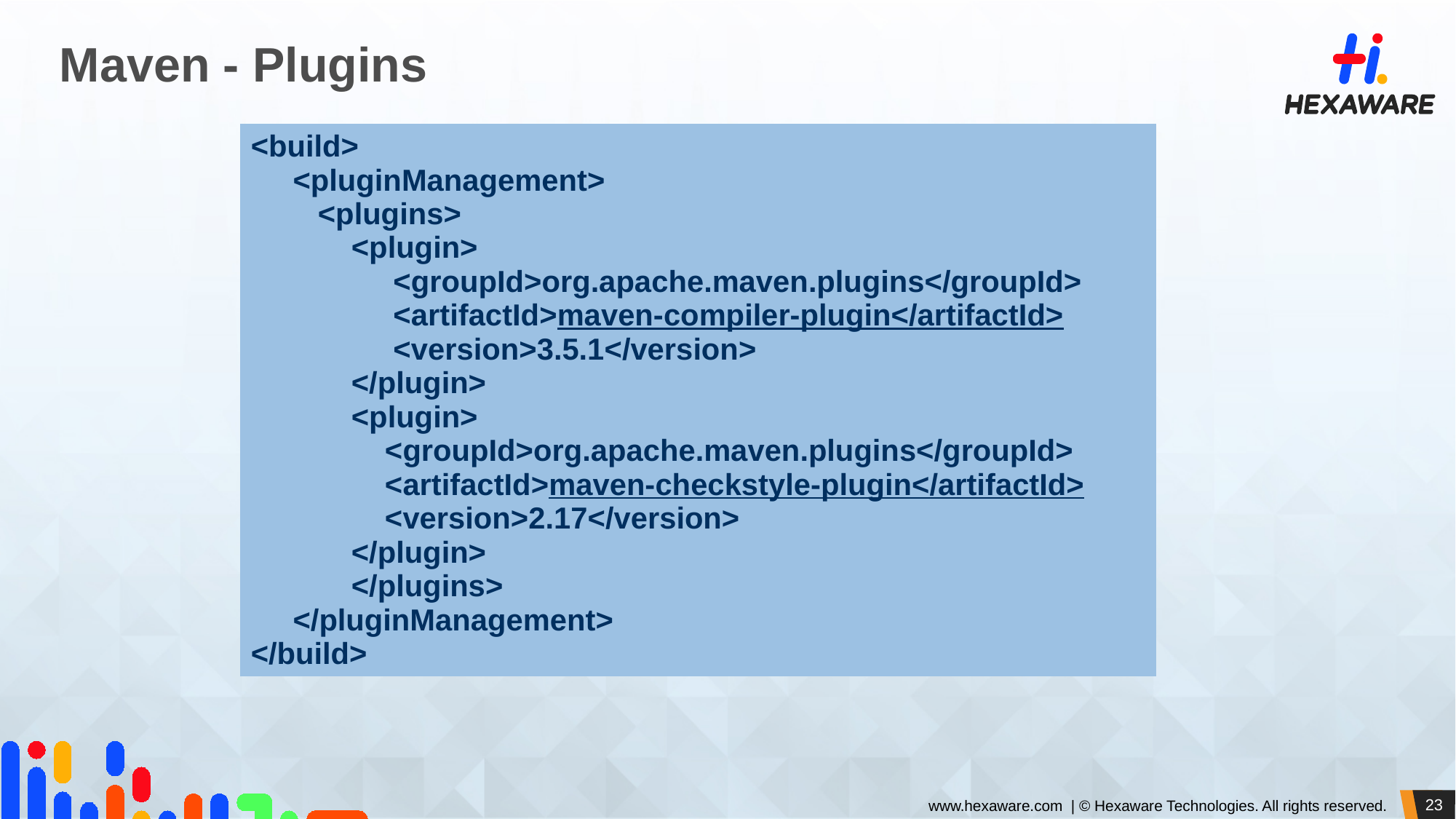

# Maven - Plugins
| <build> <pluginManagement> <plugins> <plugin> <groupId>org.apache.maven.plugins</groupId> <artifactId>maven-compiler-plugin</artifactId> <version>3.5.1</version> </plugin> <plugin> <groupId>org.apache.maven.plugins</groupId> <artifactId>maven-checkstyle-plugin</artifactId> <version>2.17</version> </plugin> </plugins> </pluginManagement> </build> |
| --- |